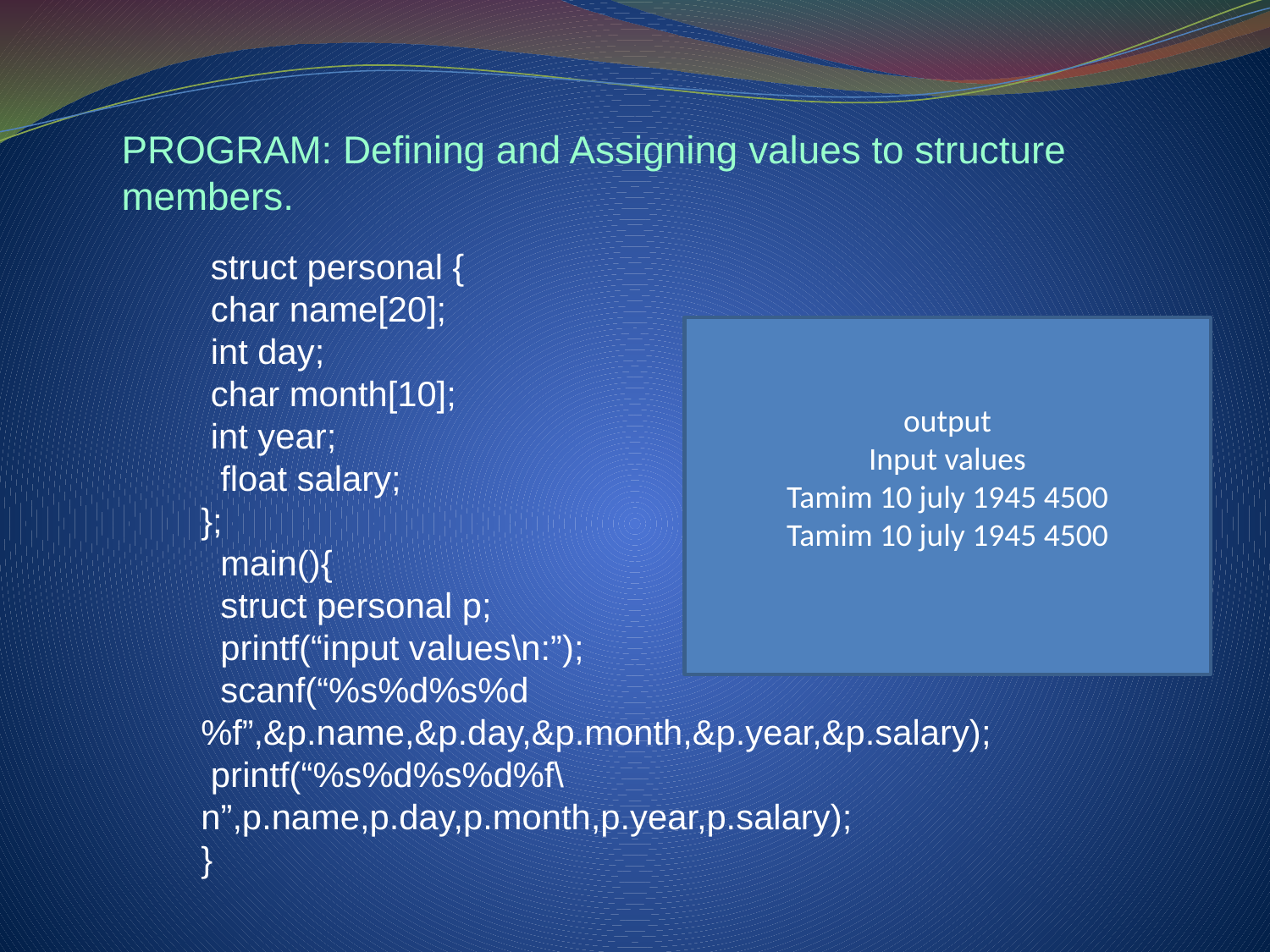

PROGRAM: Defining and Assigning values to structure members.
 struct personal {
 char name[20];
 int day;
 char month[10];
 int year;
  float salary;
};
  main(){
  struct personal p;
  printf(“input values\n:”);
  scanf(“%s%d%s%d%f”,&p.name,&p.day,&p.month,&p.year,&p.salary);
 printf(“%s%d%s%d%f\n”,p.name,p.day,p.month,p.year,p.salary);
}

output
Input values
Tamim 10 july 1945 4500
Tamim 10 july 1945 4500